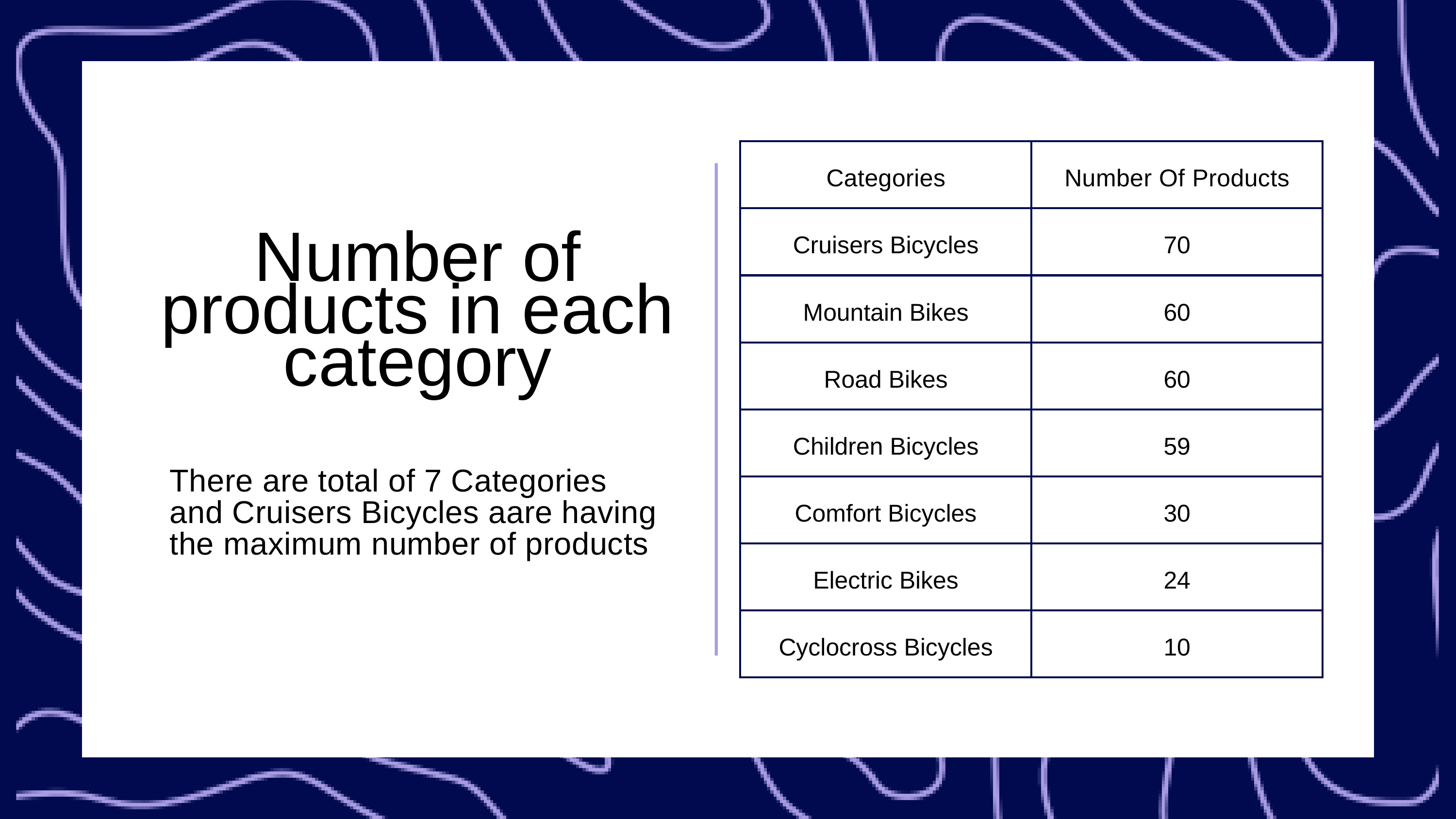

| Categories | Number Of Products |
| --- | --- |
| Cruisers Bicycles | 70 |
| Mountain Bikes | 60 |
| Road Bikes | 60 |
| Children Bicycles | 59 |
| Comfort Bicycles | 30 |
| Electric Bikes | 24 |
| Cyclocross Bicycles | 10 |

Number of products in each category
There are total of 7 Categories and Cruisers Bicycles aare having the maximum number of products